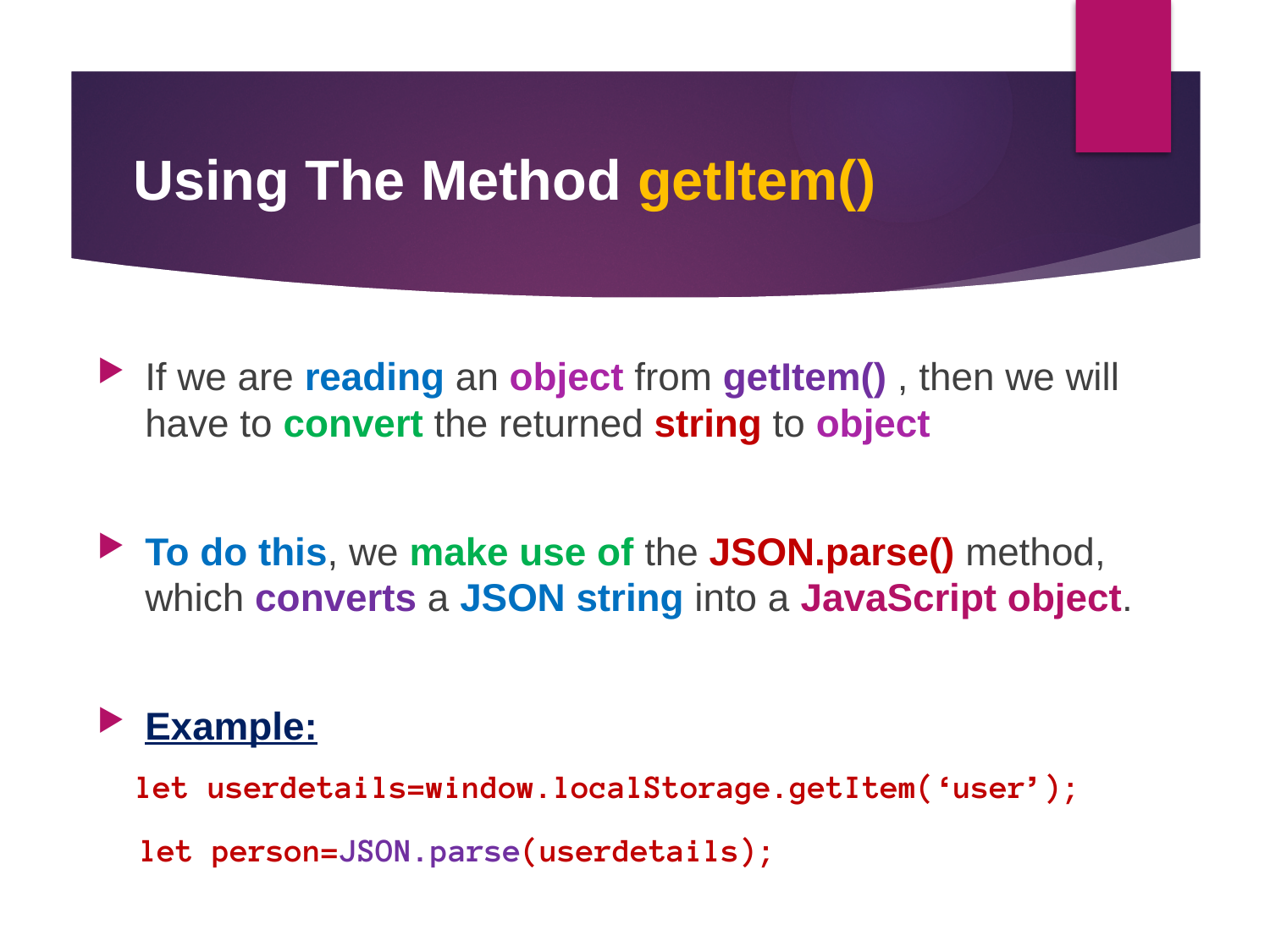

#
Using The Method getItem()
If we are reading an object from getItem() , then we will have to convert the returned string to object

To do this, we make use of the JSON.parse() method, which converts a JSON string into a JavaScript object.

Example:
let userdetails=window.localStorage.getItem(‘user’);
  let person=JSON.parse(userdetails);